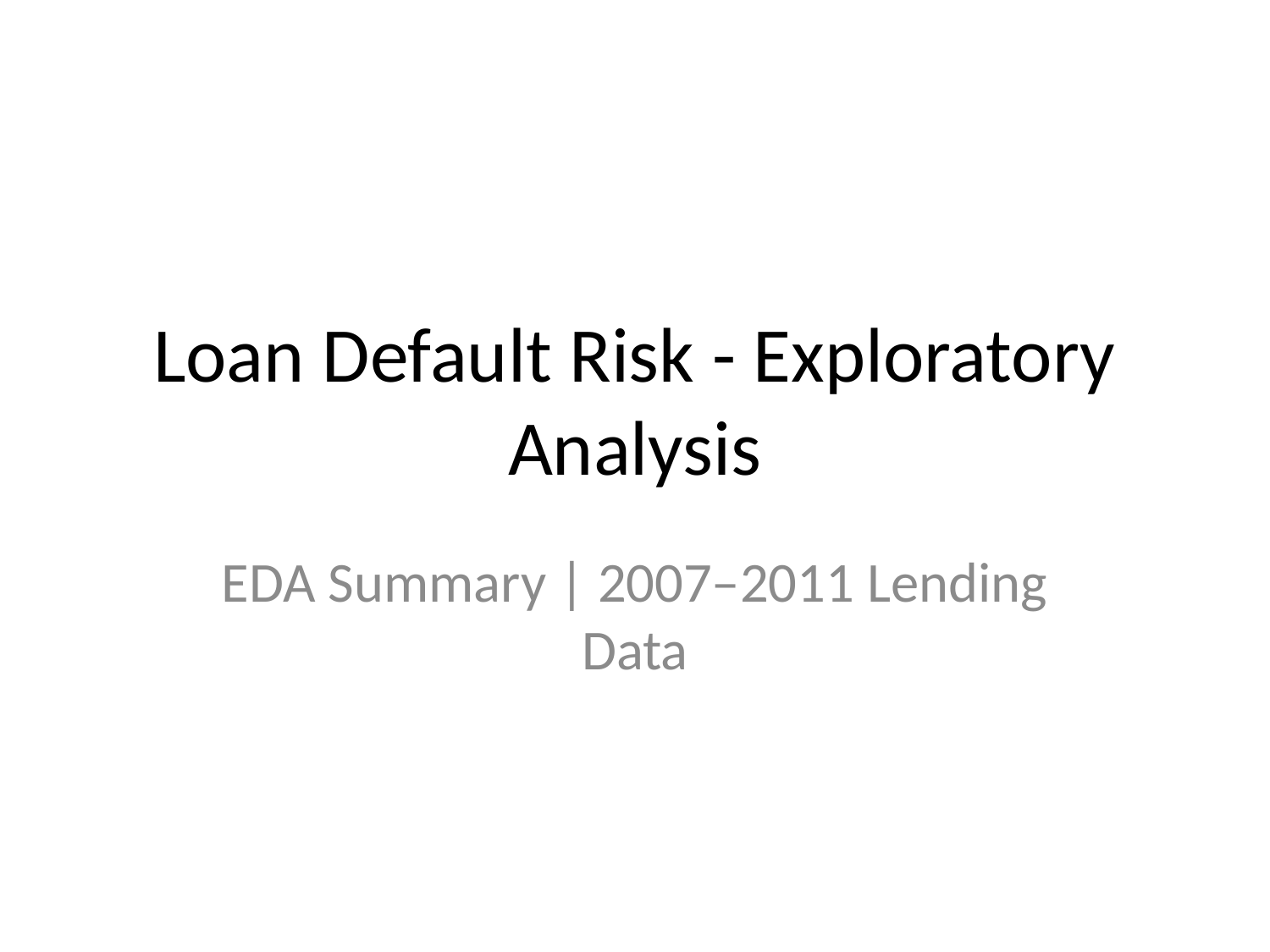

# Loan Default Risk - Exploratory Analysis
EDA Summary | 2007–2011 Lending Data